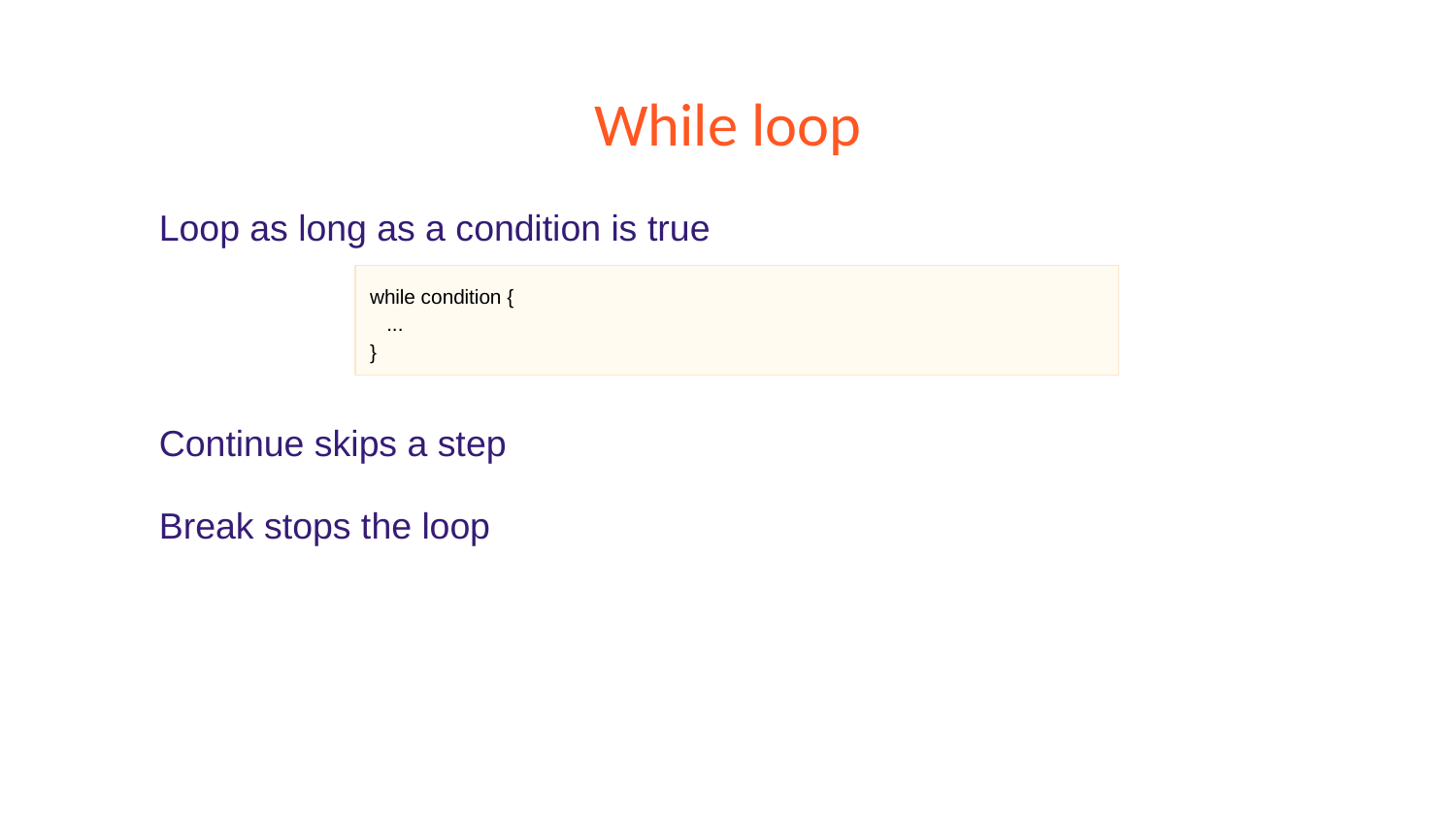

# While loop
Loop as long as a condition is true

Continue skips a step
Break stops the loop
while condition {
   ...
}